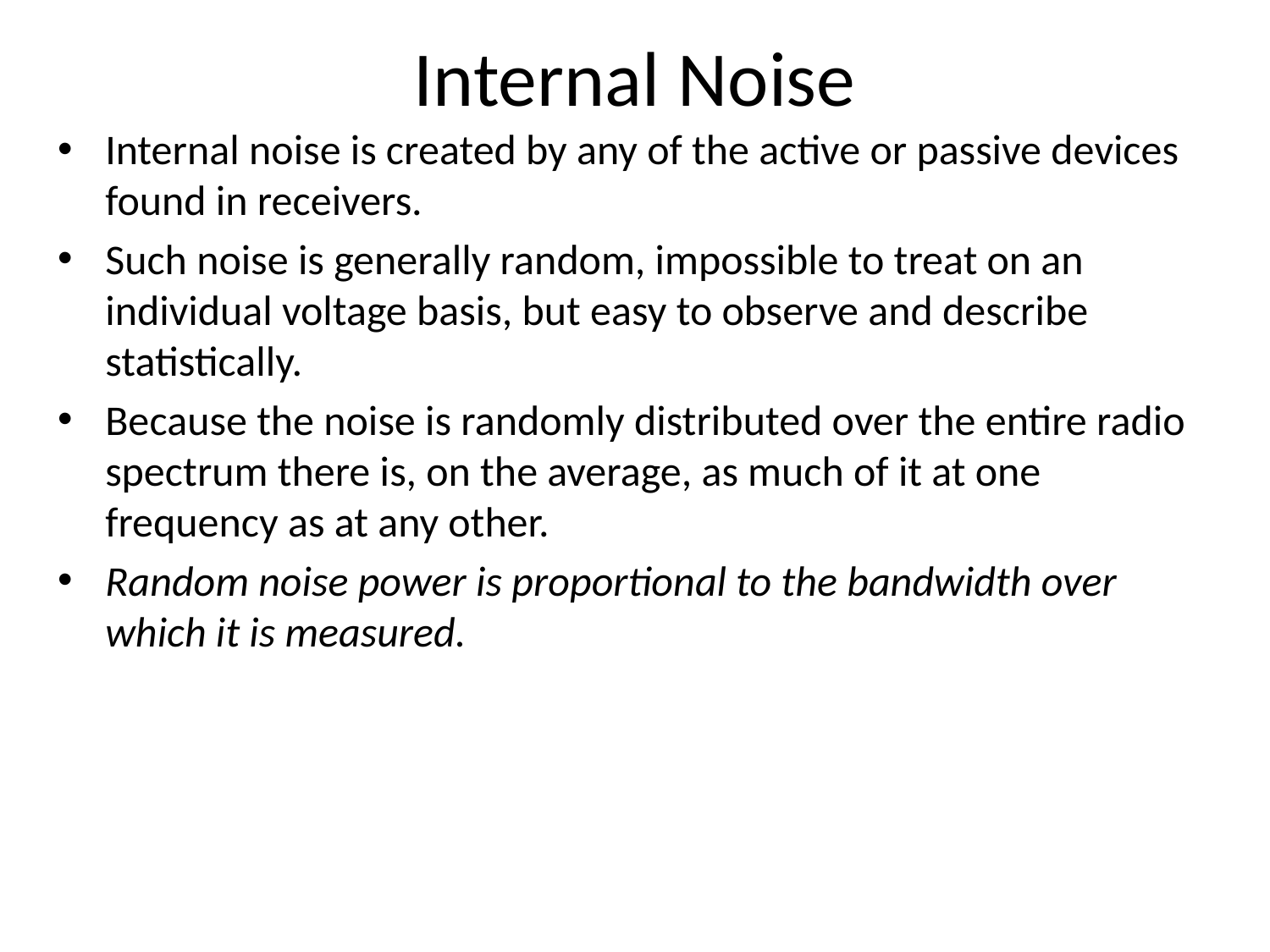

# Internal Noise
Internal noise is created by any of the active or passive devices found in receivers.
Such noise is generally random, impossible to treat on an individual voltage basis, but easy to observe and describe statistically.
Because the noise is randomly distributed over the entire radio spectrum there is, on the average, as much of it at one frequency as at any other.
Random noise power is proportional to the bandwidth over which it is measured.